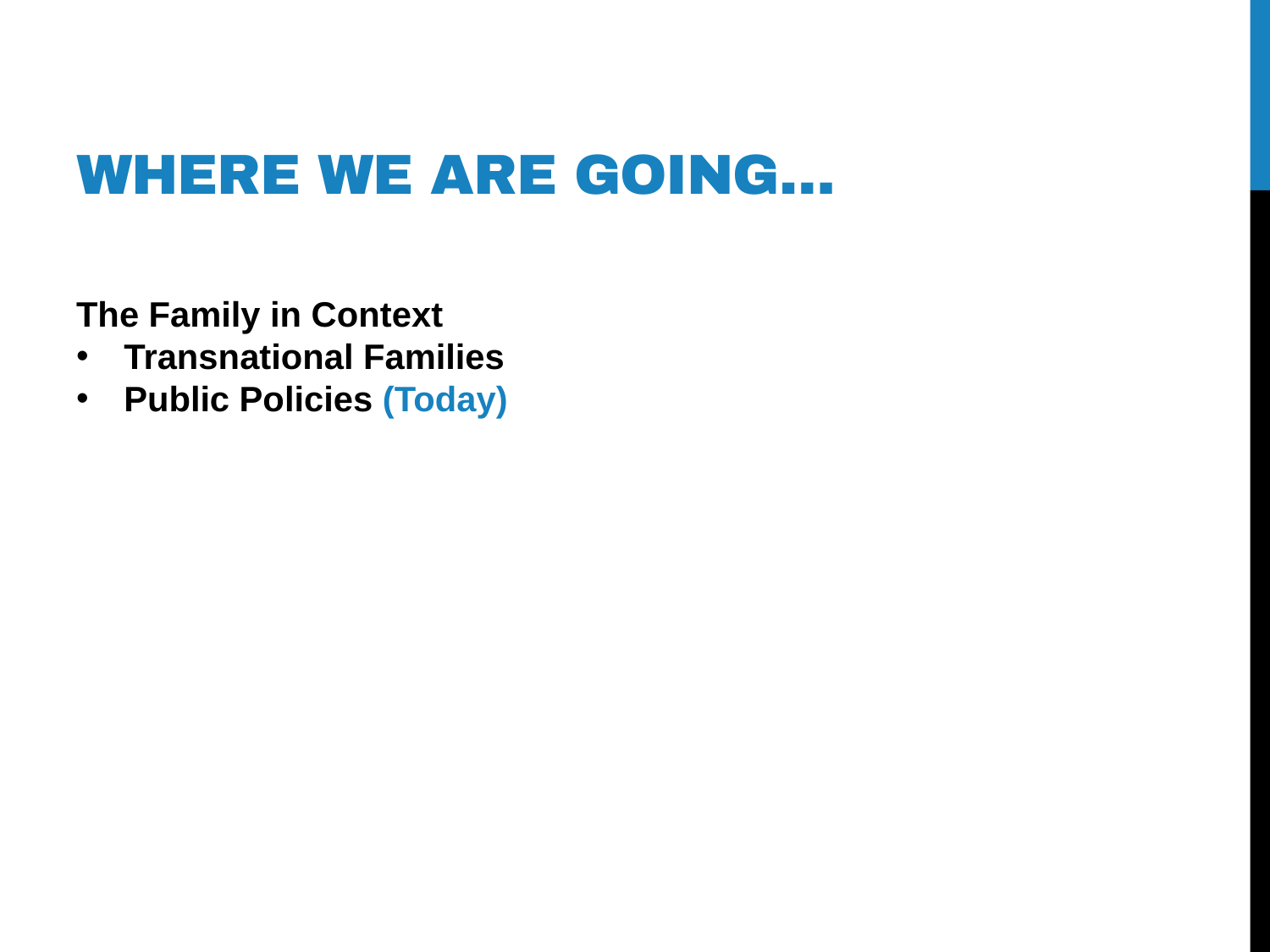

# Where we are going…

The Family in Context
Transnational Families
Public Policies (Today)